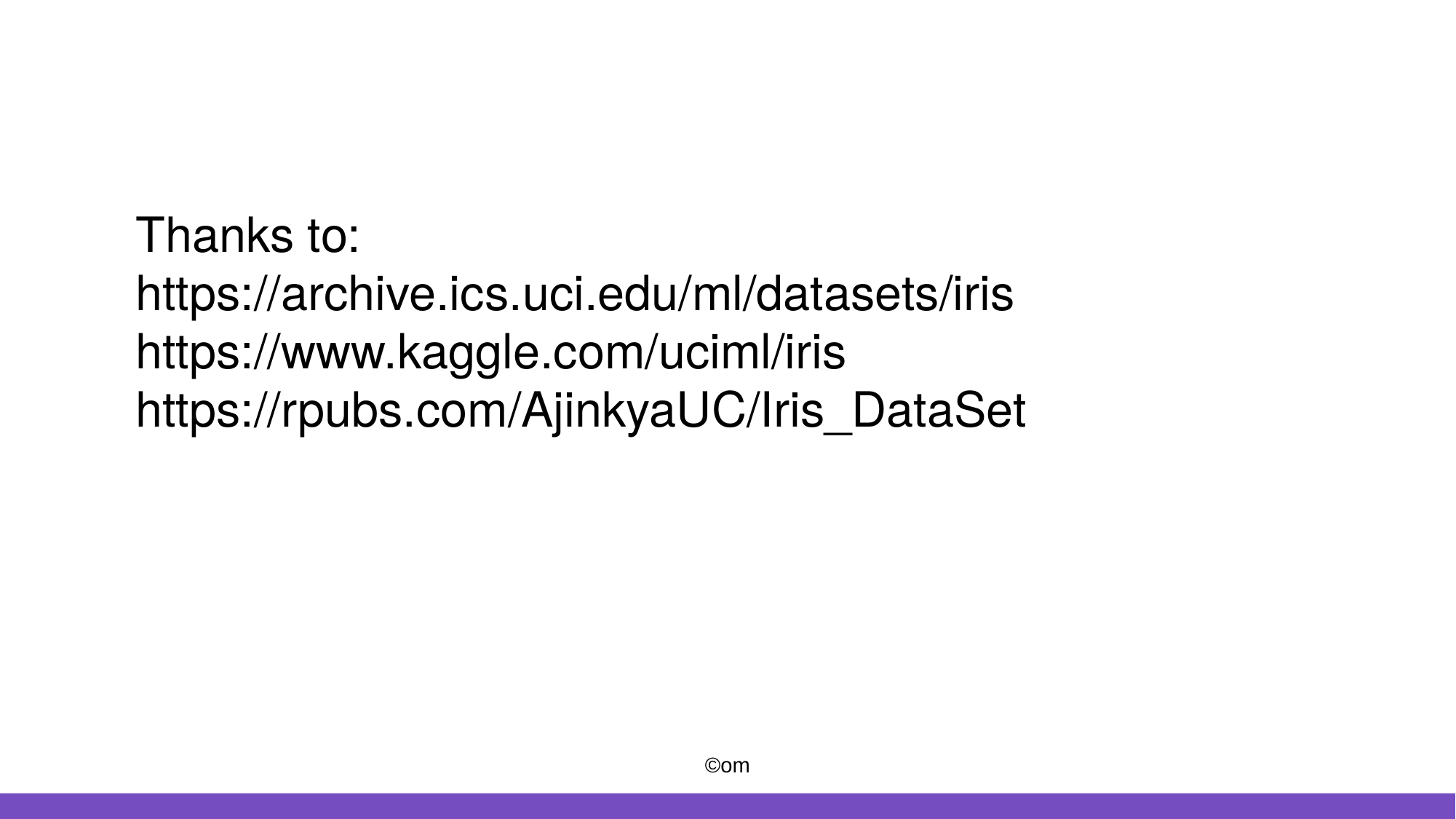

Thanks to:
https://archive.ics.uci.edu/ml/datasets/iris
https://www.kaggle.com/uciml/iris
https://rpubs.com/AjinkyaUC/Iris_DataSet

©om
10